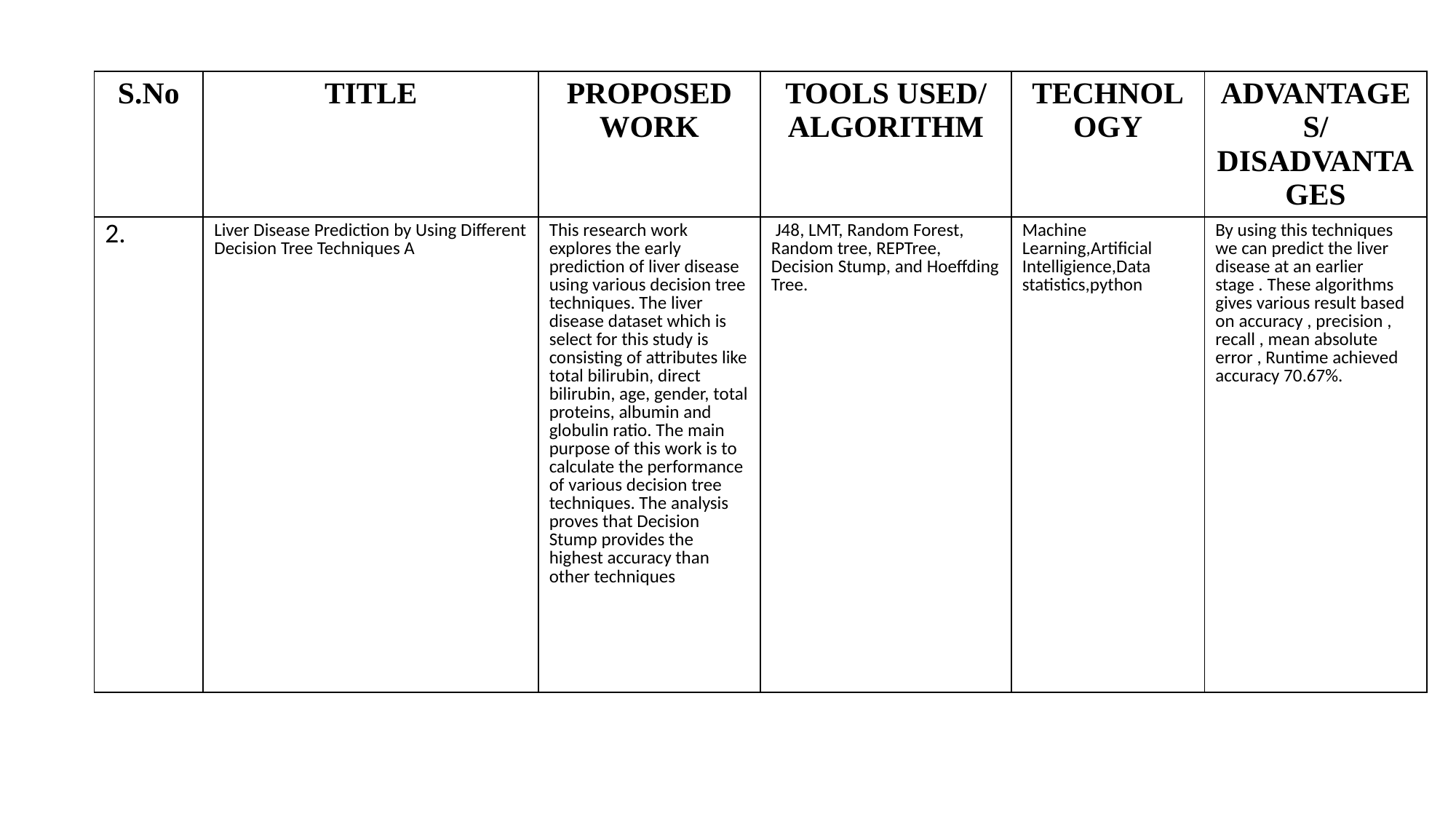

| S.No | TITLE | PROPOSED WORK | TOOLS USED/ ALGORITHM | TECHNOLOGY | ADVANTAGES/ DISADVANTAGES |
| --- | --- | --- | --- | --- | --- |
| 2. | Liver Disease Prediction by Using Different Decision Tree Techniques A | This research work explores the early prediction of liver disease using various decision tree techniques. The liver disease dataset which is select for this study is consisting of attributes like total bilirubin, direct bilirubin, age, gender, total proteins, albumin and globulin ratio. The main purpose of this work is to calculate the performance of various decision tree techniques. The analysis proves that Decision Stump provides the highest accuracy than other techniques | J48, LMT, Random Forest, Random tree, REPTree, Decision Stump, and Hoeffding Tree. | Machine Learning,Artificial Intelligience,Data statistics,python | By using this techniques we can predict the liver disease at an earlier stage . These algorithms gives various result based on accuracy , precision , recall , mean absolute error , Runtime achieved accuracy 70.67%. |